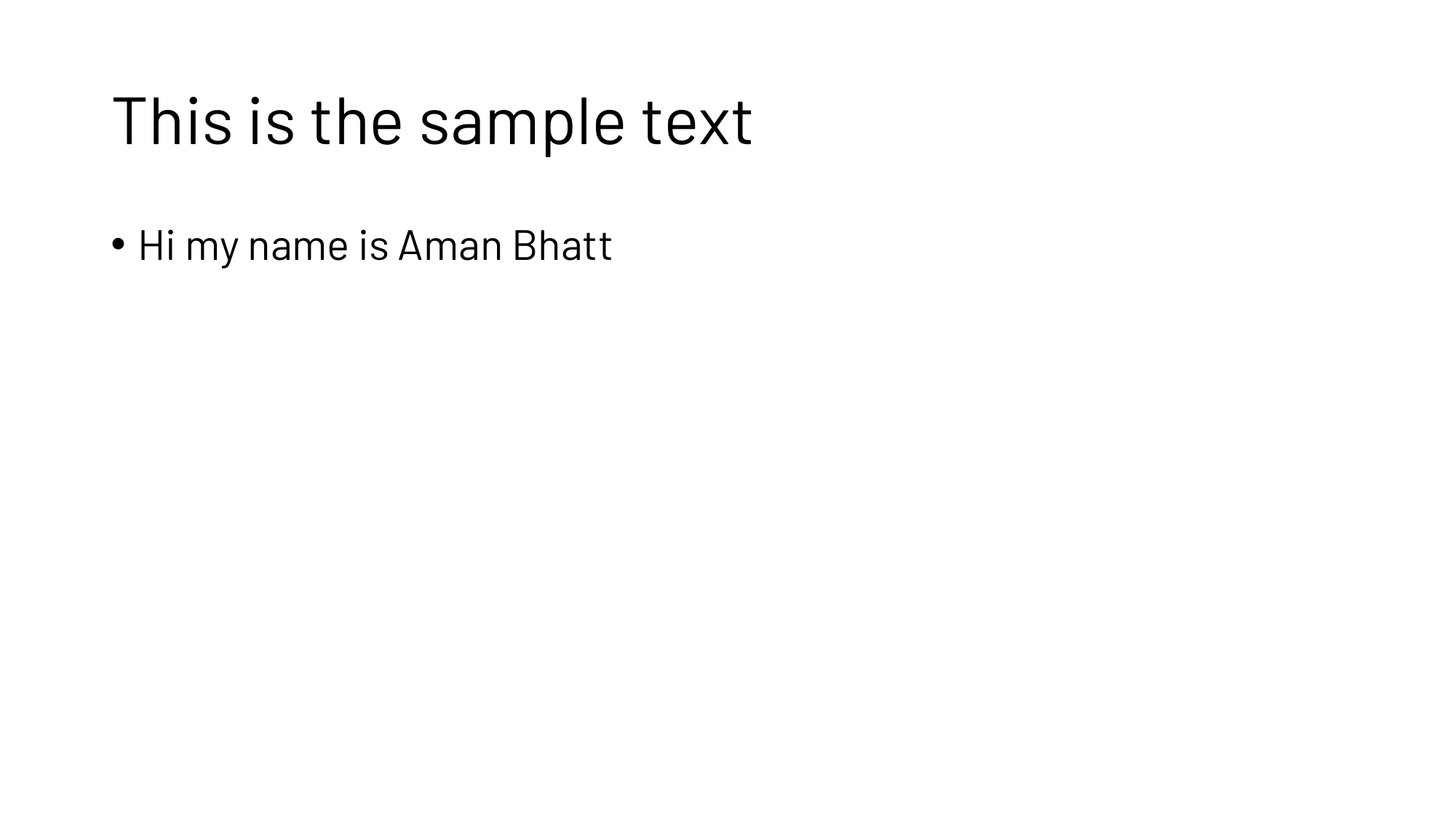

# This is the sample text
Hi my name is Aman Bhatt